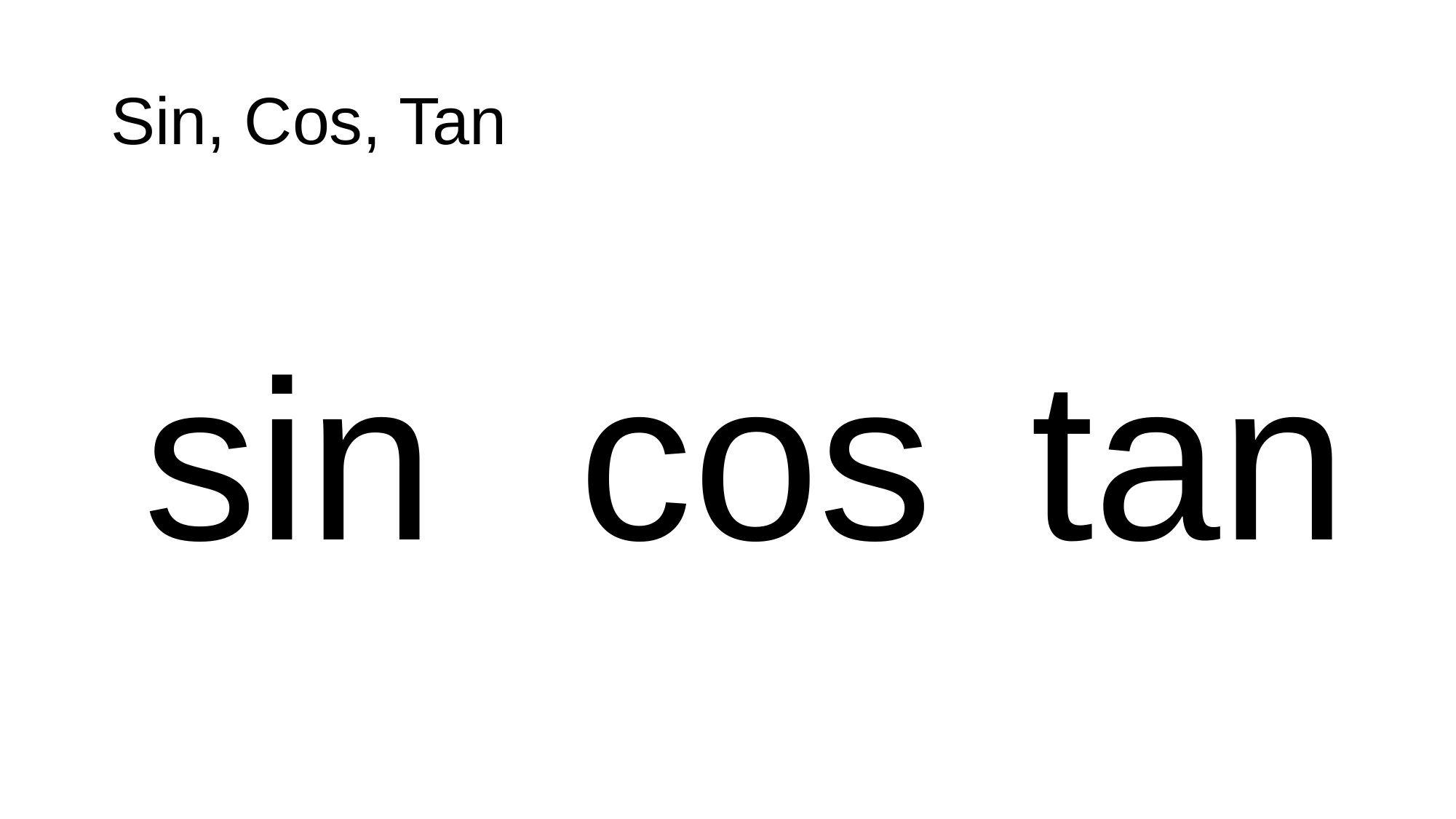

# Sin, Cos, Tan
tan
sin
cos